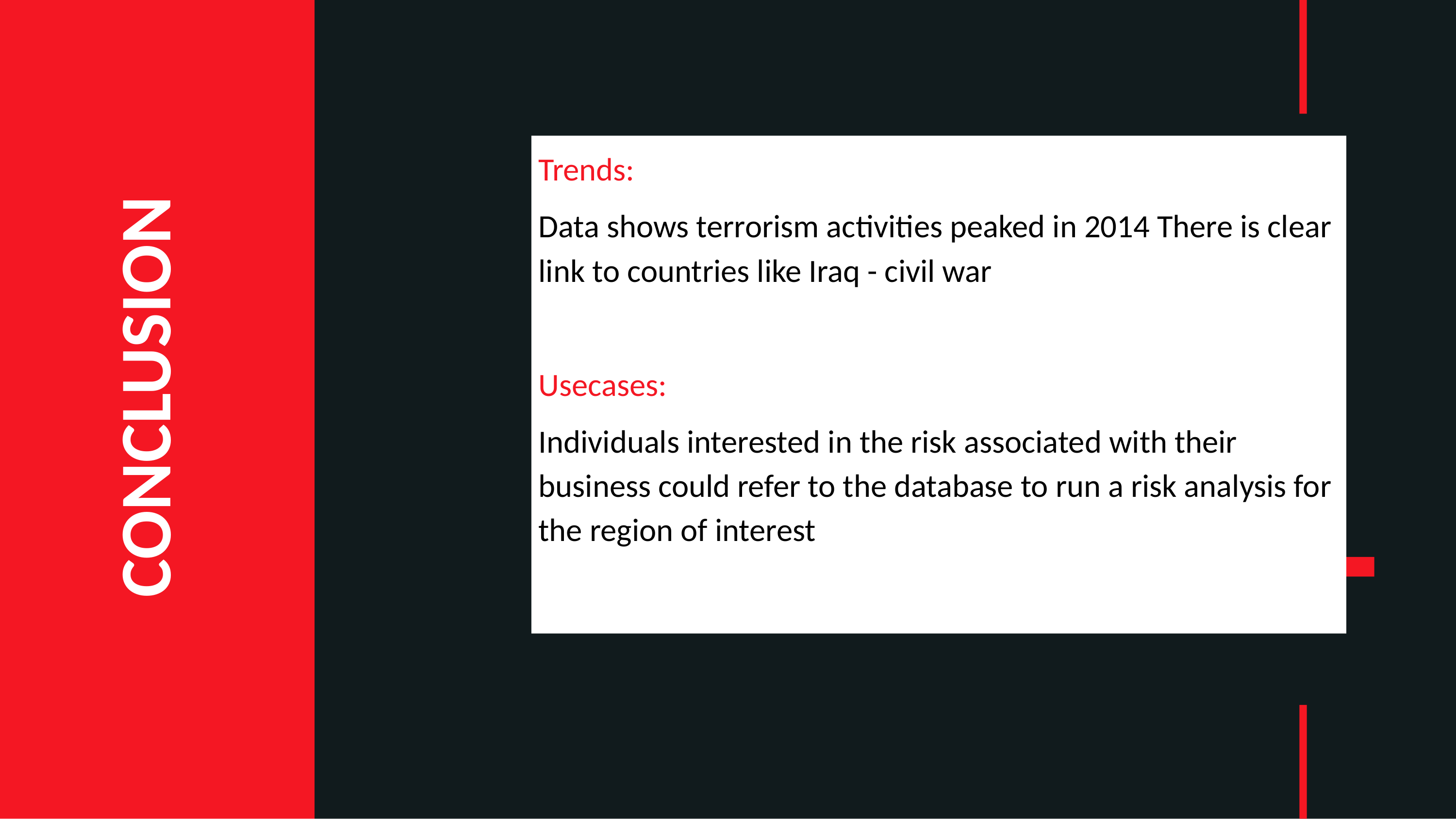

Trends:
Data shows terrorism activities peaked in 2014 There is clear link to countries like Iraq - civil war

Usecases:
Individuals interested in the risk associated with their business could refer to the database to run a risk analysis for the region of interest

CONCLUSION